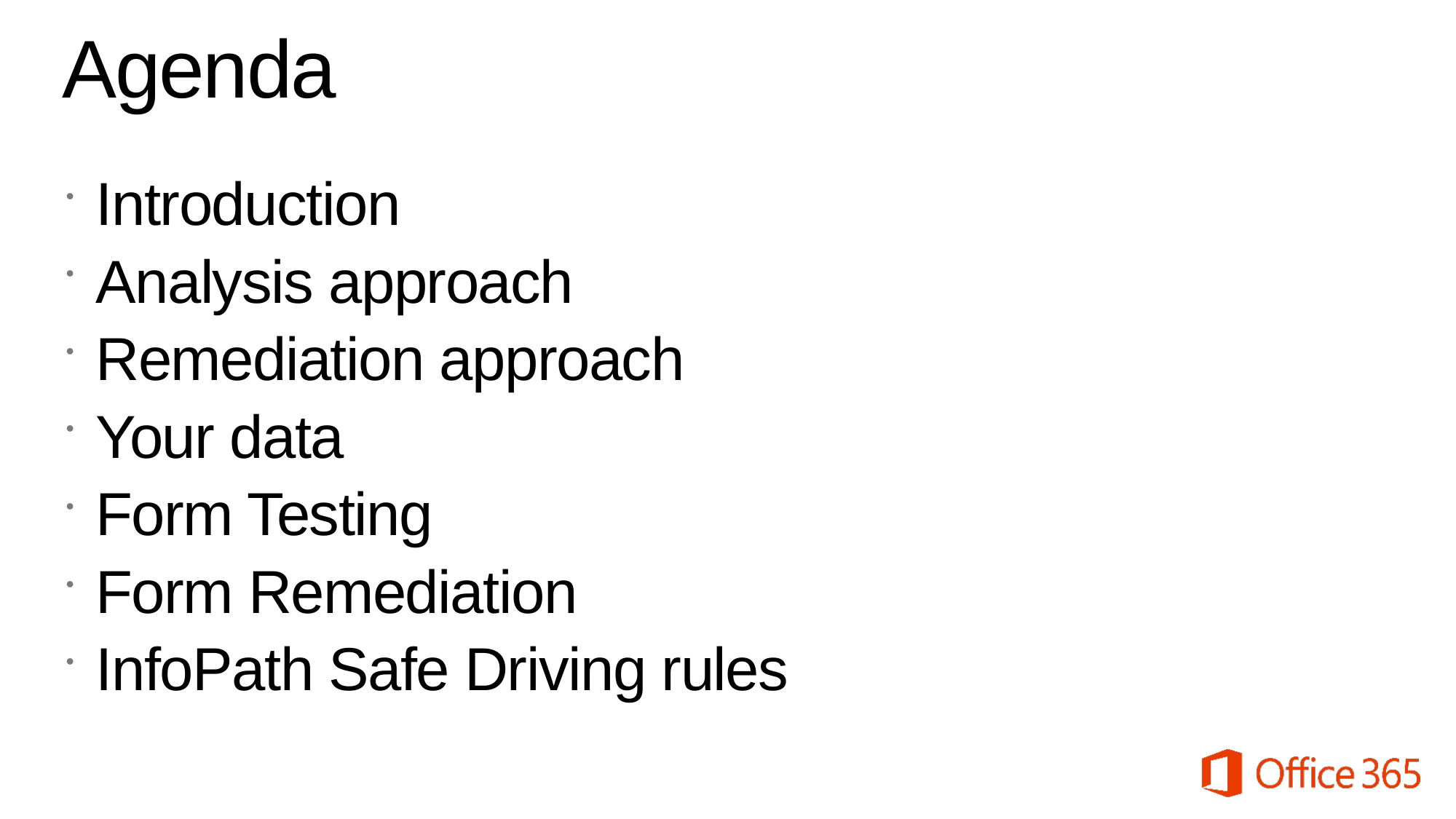

# Agenda
Introduction
Analysis approach
Remediation approach
Your data
Form Testing
Form Remediation
InfoPath Safe Driving rules